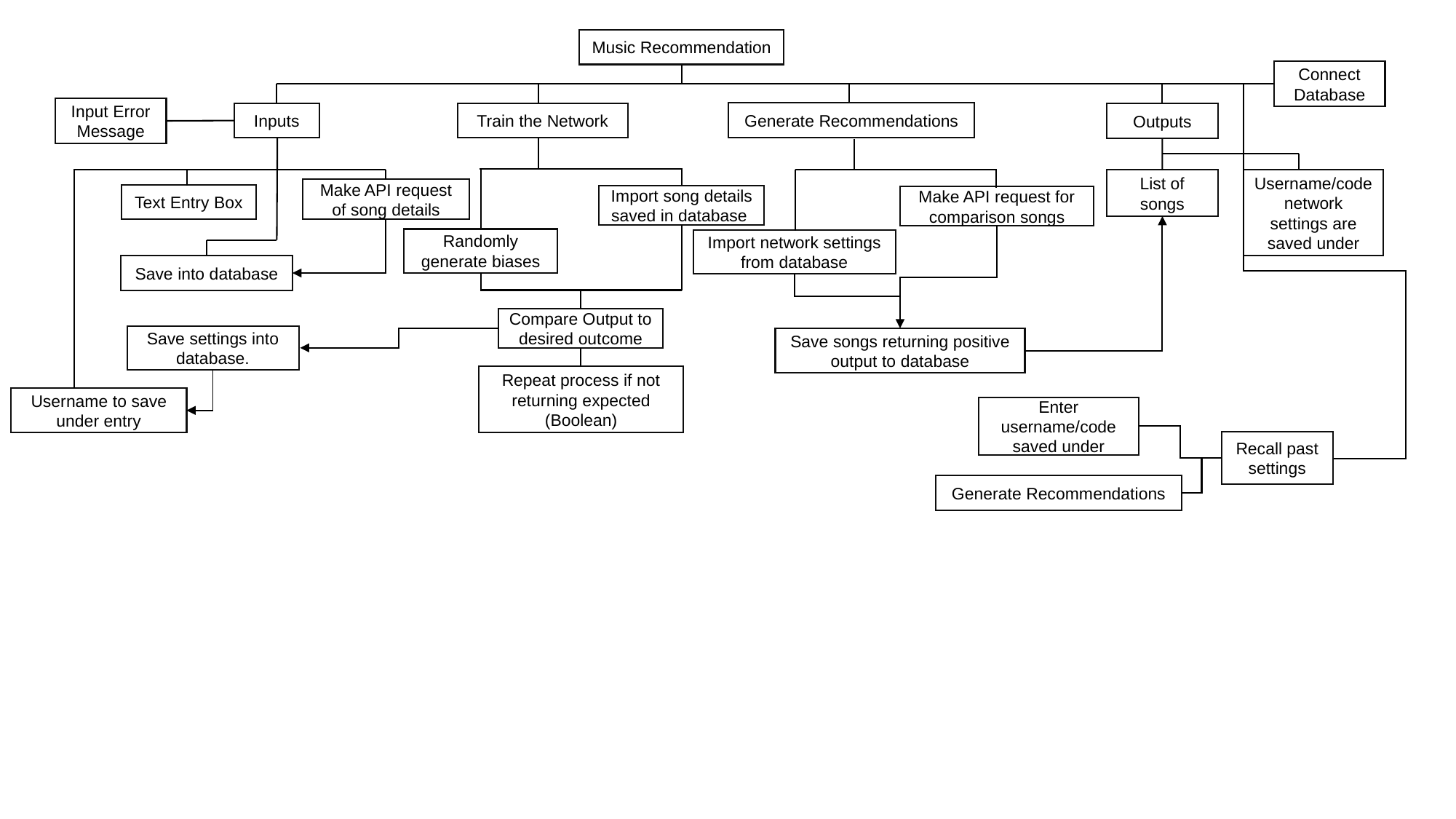

Music Recommendation
Connect Database
Input Error Message
Generate Recommendations
Train the Network
Inputs
Outputs
List of songs
Username/code network settings are saved under
Make API request of song details
Text Entry Box
Import song details saved in database
Make API request for comparison songs
Randomly generate biases
Import network settings from database
Save into database
Compare Output to desired outcome
Save settings into database.
Save songs returning positive output to database
Repeat process if not returning expected (Boolean)
Username to save under entry
Enter username/code saved under
Recall past settings
Generate Recommendations